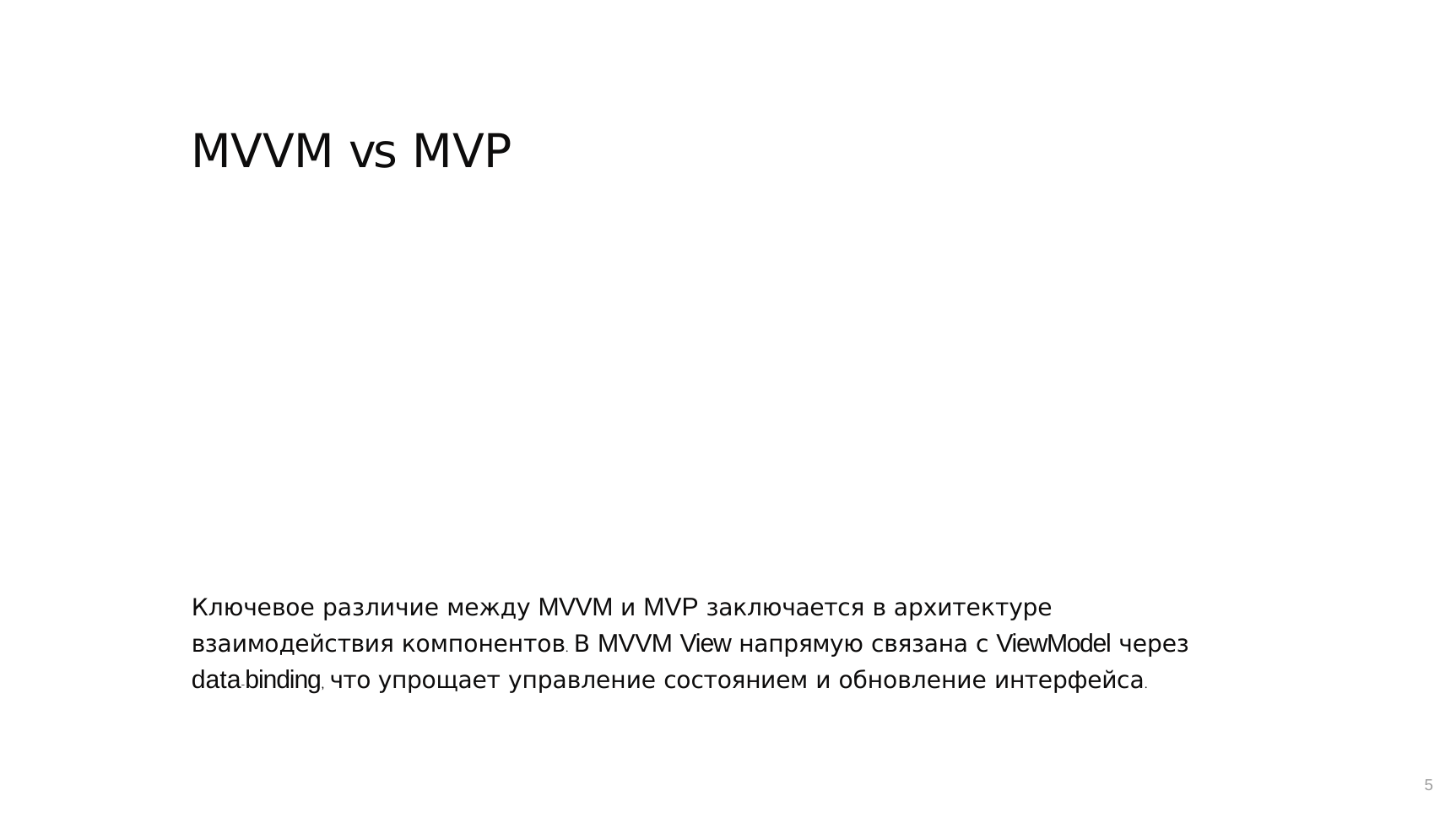

# MVVM vs MVP
Ключевое различие между MVVM и MVP заключается в архитектуре взаимодействия компонентов. В MVVM View напрямую связана с ViewModel через data-binding, что упрощает управление состоянием и обновление интерфейса.

Desh '
5